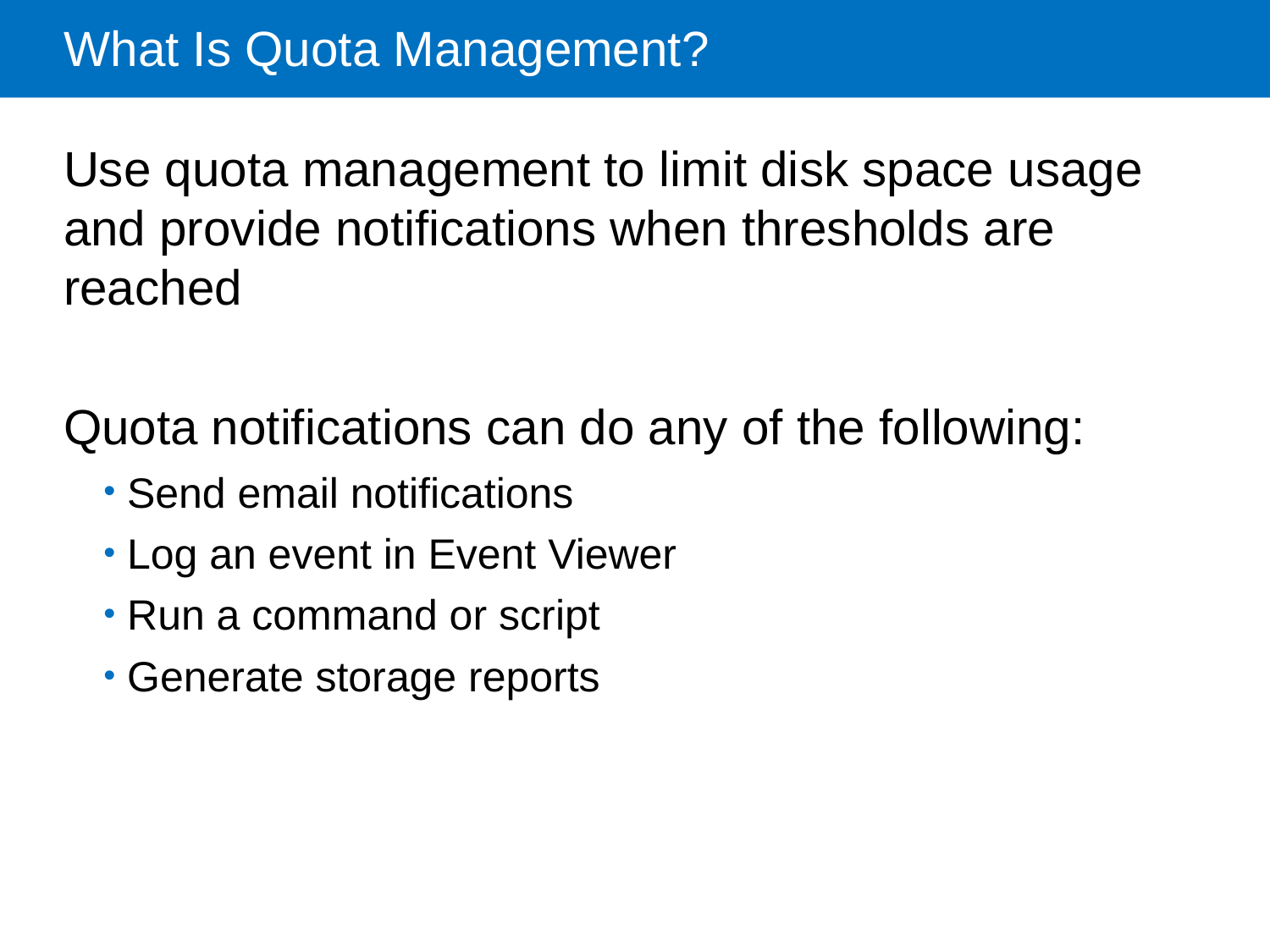

# What Is Quota Management?
Use quota management to limit disk space usage and provide notifications when thresholds are reached

Quota notifications can do any of the following:
Send email notifications
Log an event in Event Viewer
Run a command or script
Generate storage reports